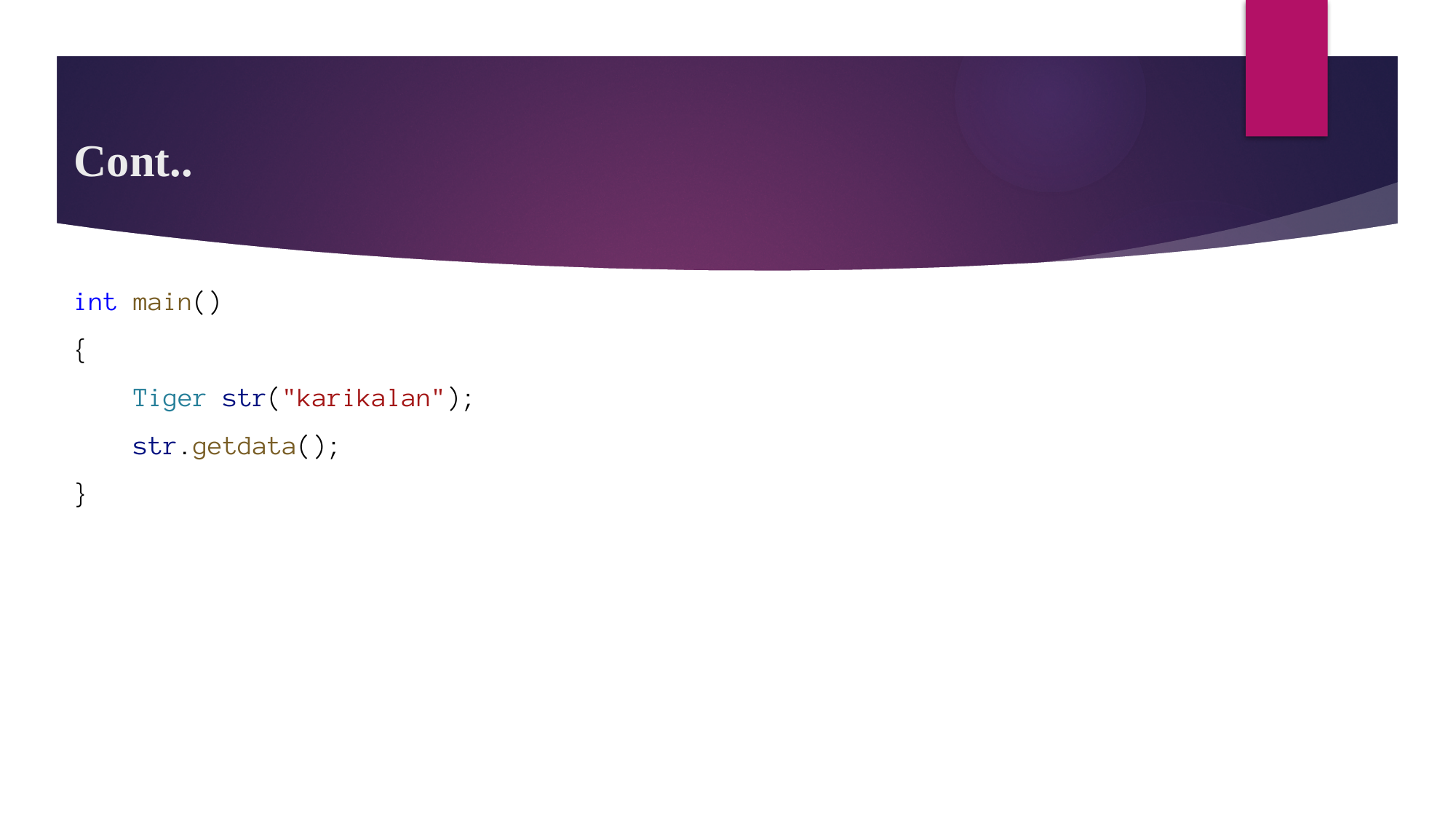

# Cont..
int main()
{
    Tiger str("karikalan");
    str.getdata();
}